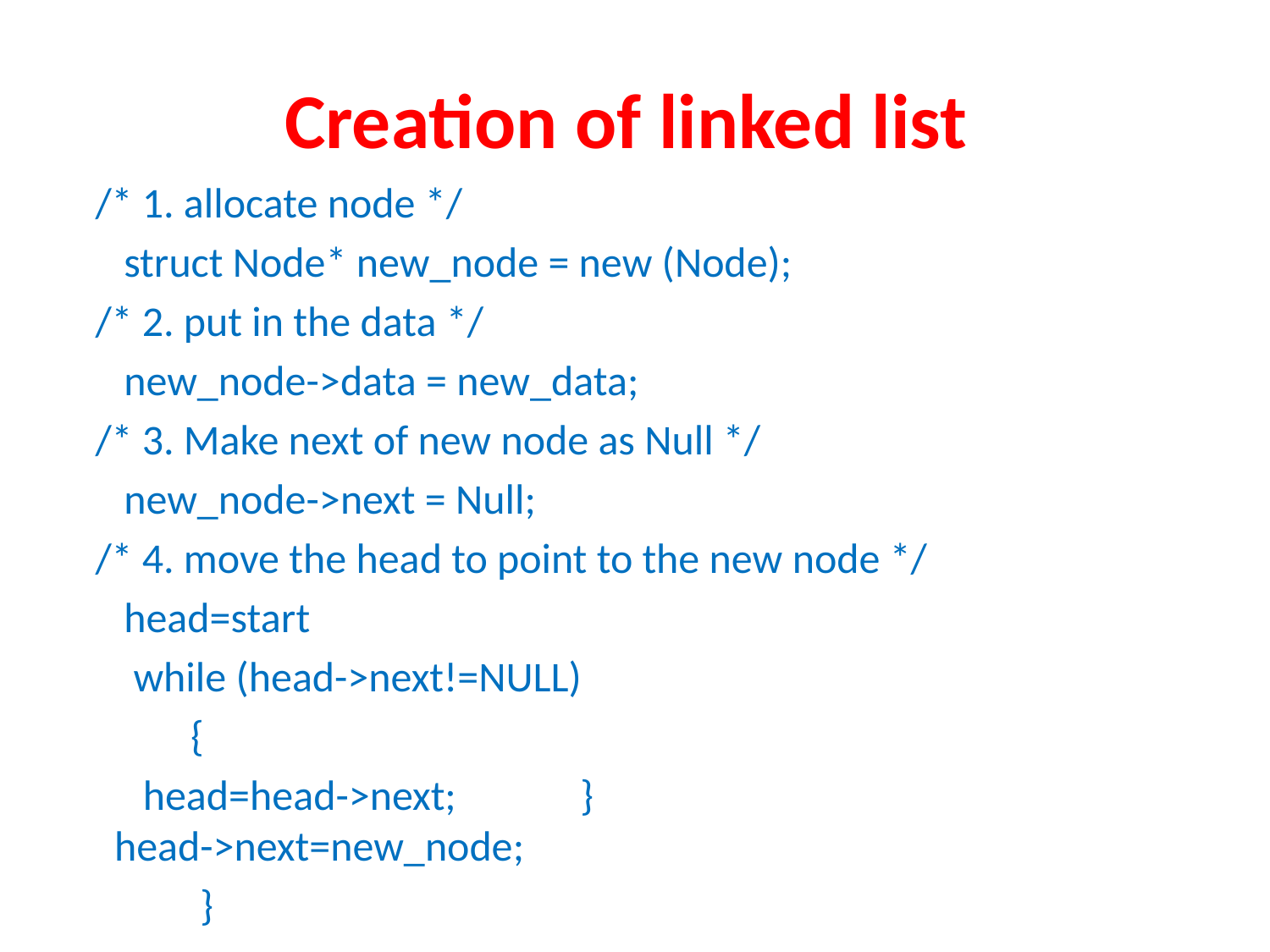

# Creation of linked list
  /* 1. allocate node */
     struct Node* new_node = new (Node);
  /* 2. put in the data */
     new_node->data = new_data;
  /* 3. Make next of new node as Null */
     new_node->next = Null;
  /* 4. move the head to point to the new node */
     head=start
      while (head->next!=NULL)
            {
       head=head->next;             }
    head->next=new_node;
             }